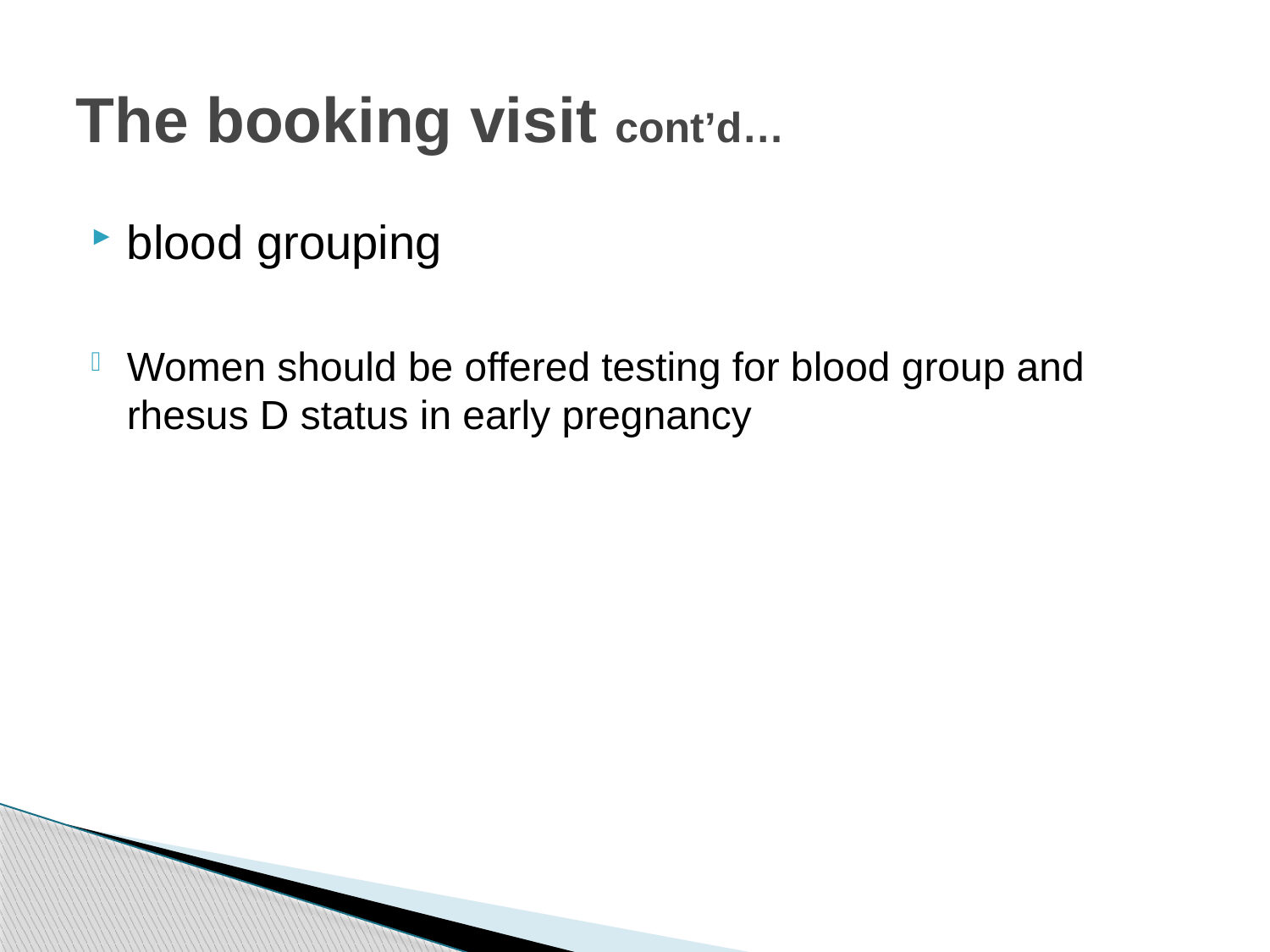

# The booking visit cont’d…
blood grouping

Women should be offered testing for blood group and rhesus D status in early pregnancy